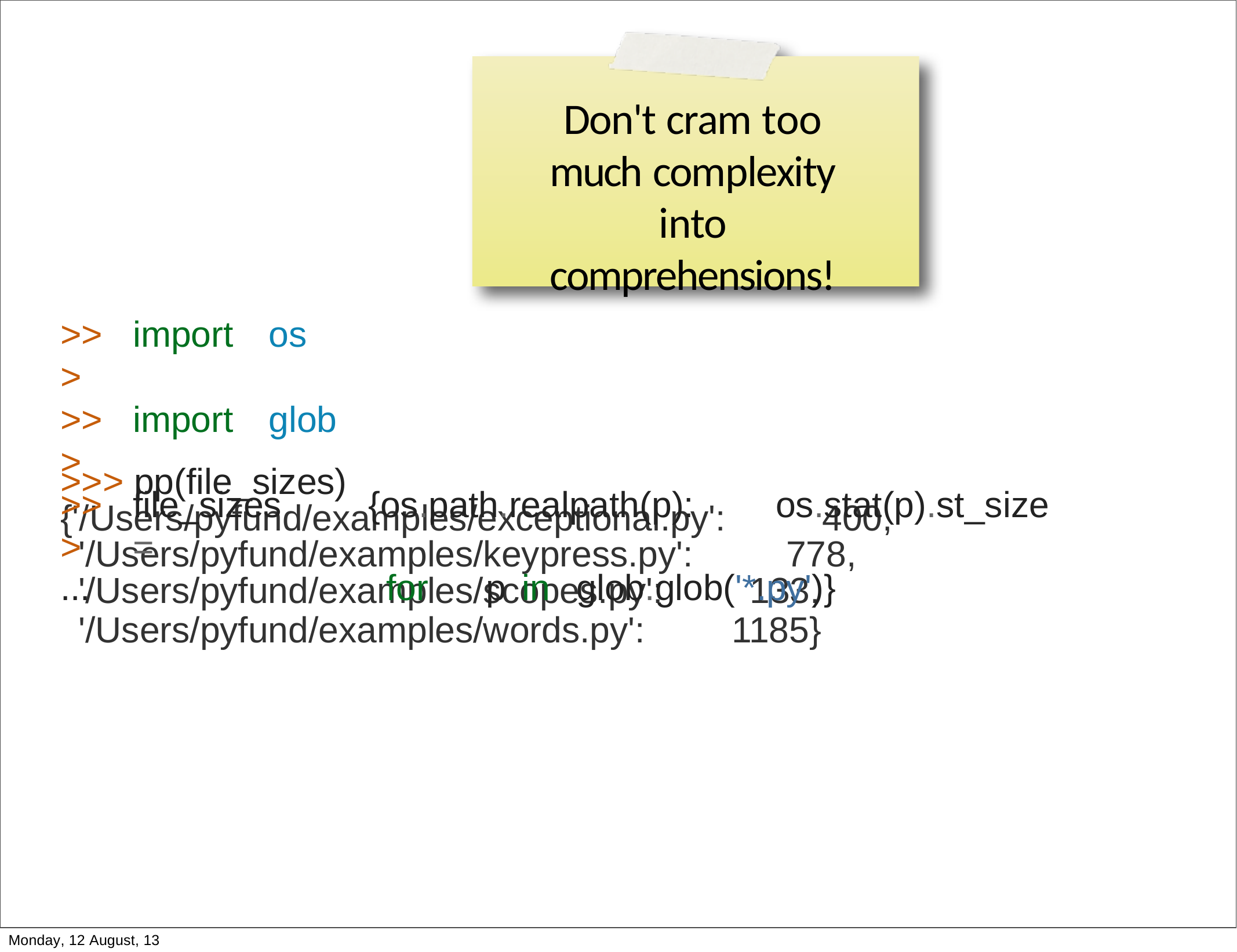

Don't cram too much complexity into comprehensions!
| >>> | import os |  |
| --- | --- | --- |
| >>> | import glob |  |
| >>> | file\_sizes = | {os.path.realpath(p): os.stat(p).st\_size |
| ... |  | for p in glob.glob('\*.py')} |
>>>	pp(file_sizes)
{'/Users/pyfund/examples/exceptional.py':	400,
'/Users/pyfund/examples/keypress.py':	778,
'/Users/pyfund/examples/scopes.py':	133,
'/Users/pyfund/examples/words.py':	1185}
Monday, 12 August, 13